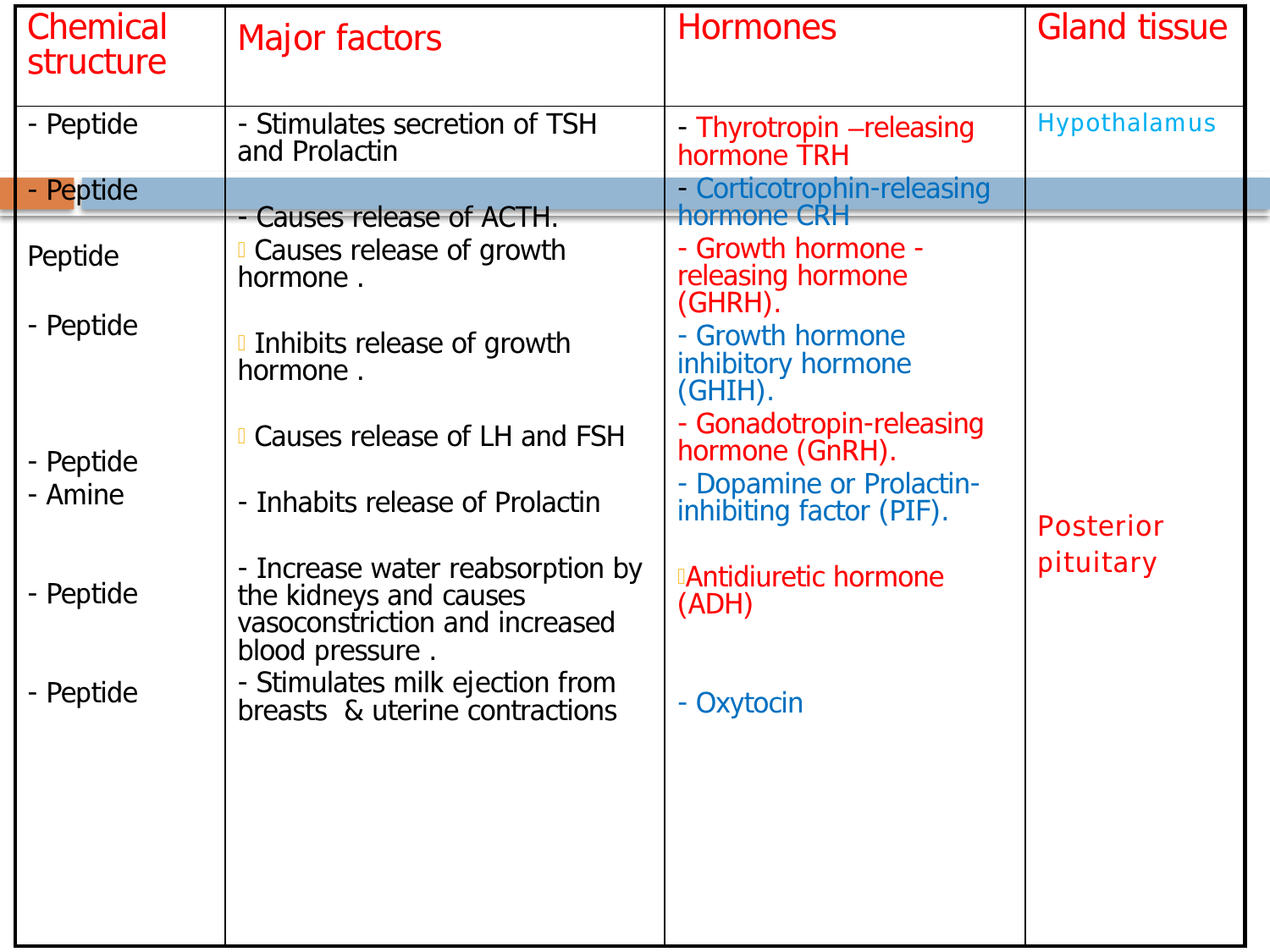

| Chemical structure | Major factors | Hormones | Gland tissue |
| --- | --- | --- | --- |
| - Peptide - Peptide Peptide - Peptide - Peptide - Amine - Peptide - Peptide | - Stimulates secretion of TSH and Prolactin - Causes release of ACTH. Causes release of growth hormone . Inhibits release of growth hormone . Causes release of LH and FSH - Inhabits release of Prolactin - Increase water reabsorption by the kidneys and causes vasoconstriction and increased blood pressure . - Stimulates milk ejection from breasts & uterine contractions | - Thyrotropin –releasing hormone TRH - Corticotrophin-releasing hormone CRH - Growth hormone -releasing hormone (GHRH). - Growth hormone inhibitory hormone (GHIH). - Gonadotropin-releasing hormone (GnRH). - Dopamine or Prolactin-inhibiting factor (PIF). Antidiuretic hormone (ADH) - Oxytocin | Hypothalamus Posterior pituitary |